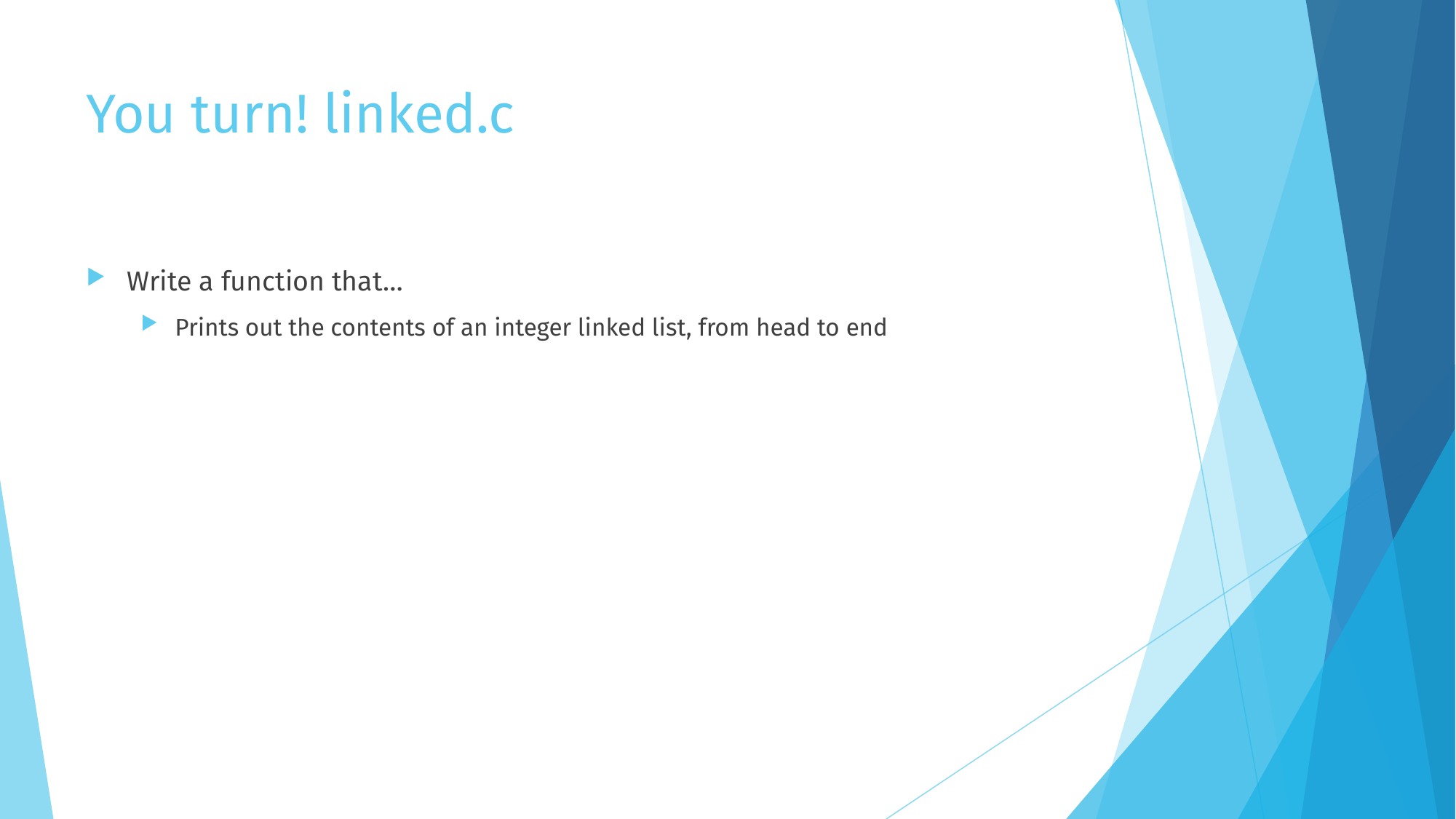

# You turn! linked.c
Write a function that…
Prints out the contents of an integer linked list, from head to end